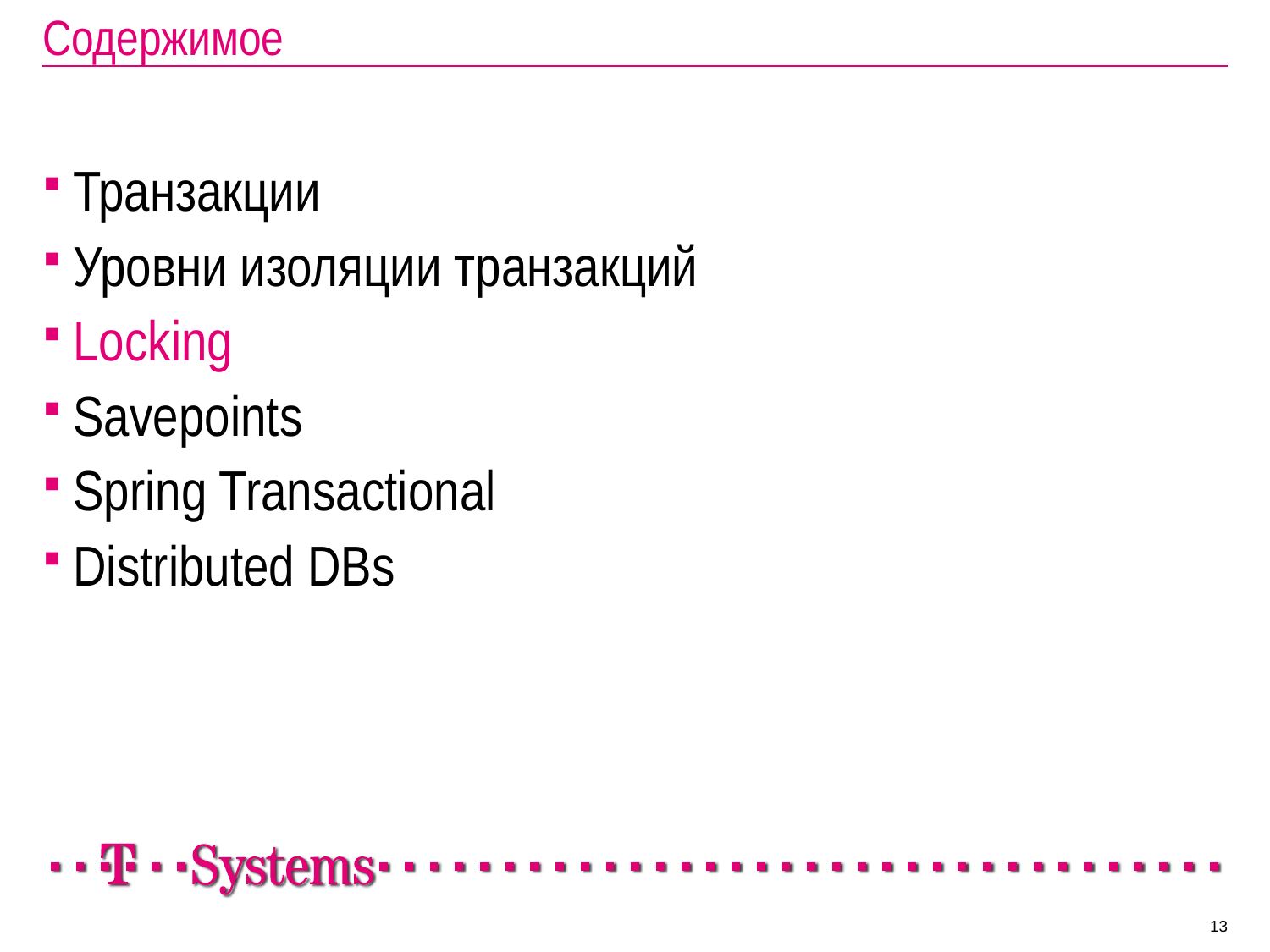

# Содержимое

Транзакции
Уровни изоляции транзакций
Locking
Savepoints
Spring Transactional
Distributed DBs

13